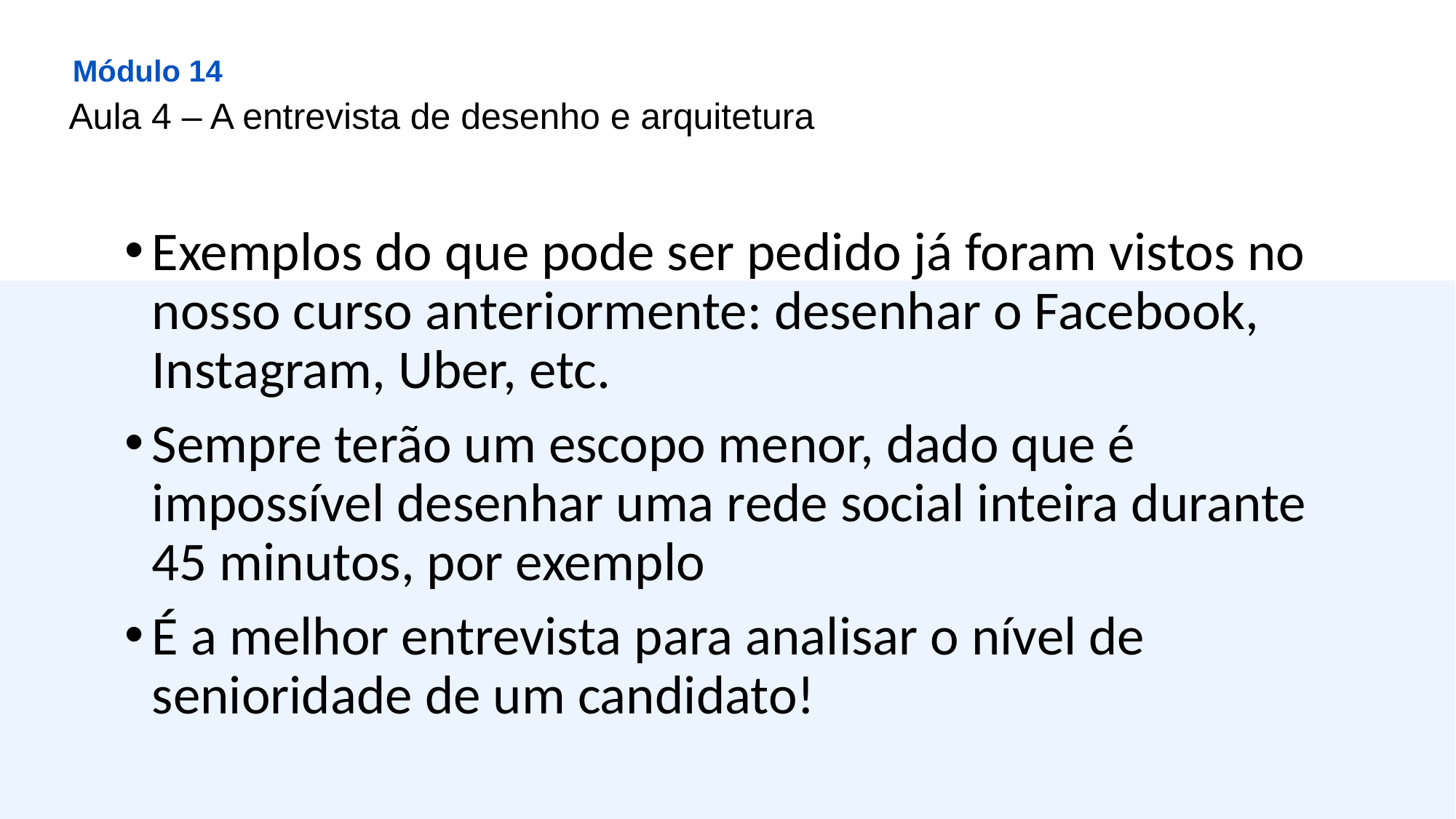

Módulo 14
Aula 4 – A entrevista de desenho e arquitetura
Exemplos do que pode ser pedido já foram vistos no nosso curso anteriormente: desenhar o Facebook, Instagram, Uber, etc.
Sempre terão um escopo menor, dado que é impossível desenhar uma rede social inteira durante 45 minutos, por exemplo
É a melhor entrevista para analisar o nível de senioridade de um candidato!